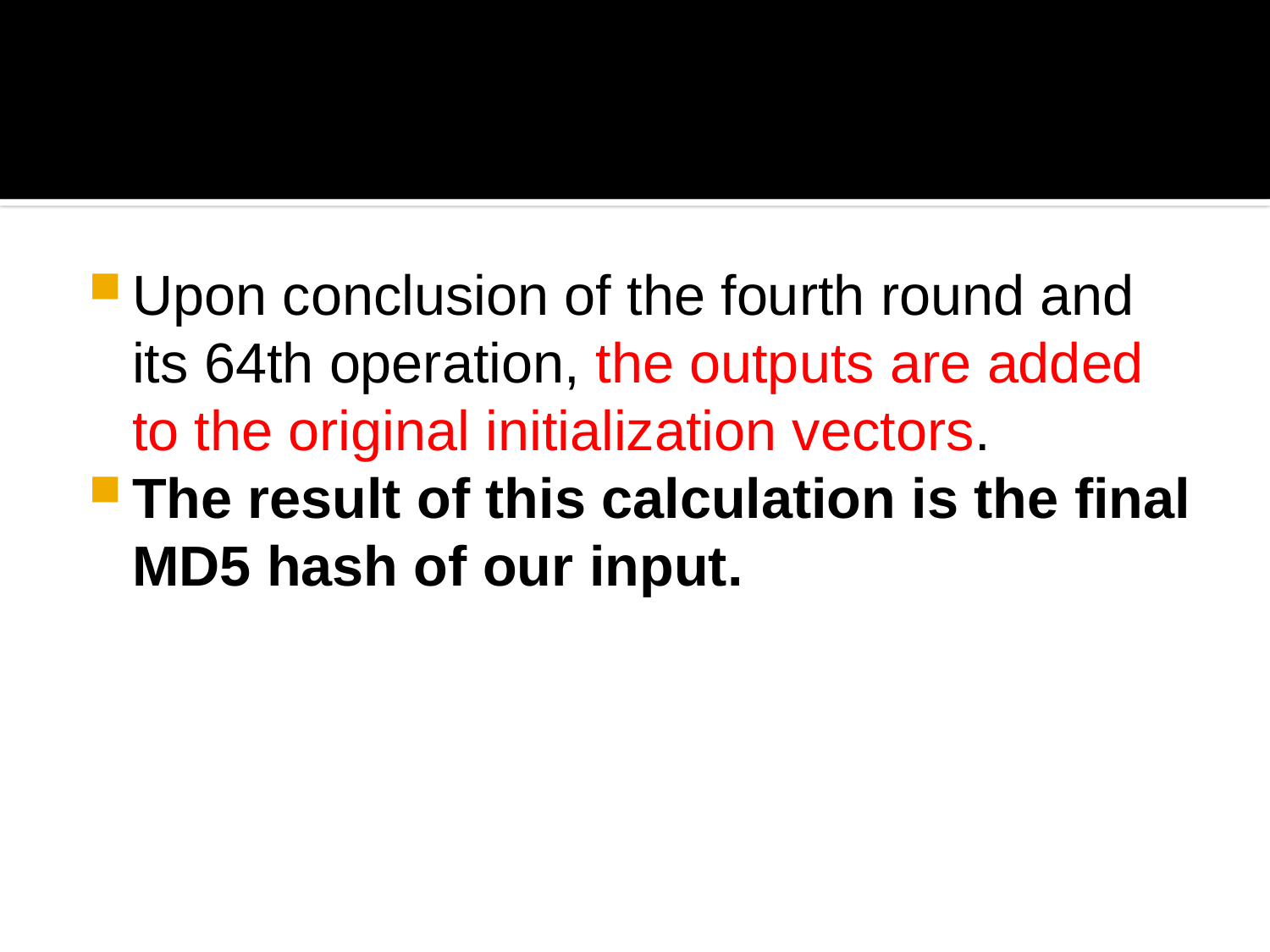

#
Upon conclusion of the fourth round and its 64th operation, the outputs are added to the original initialization vectors.
The result of this calculation is the final MD5 hash of our input.